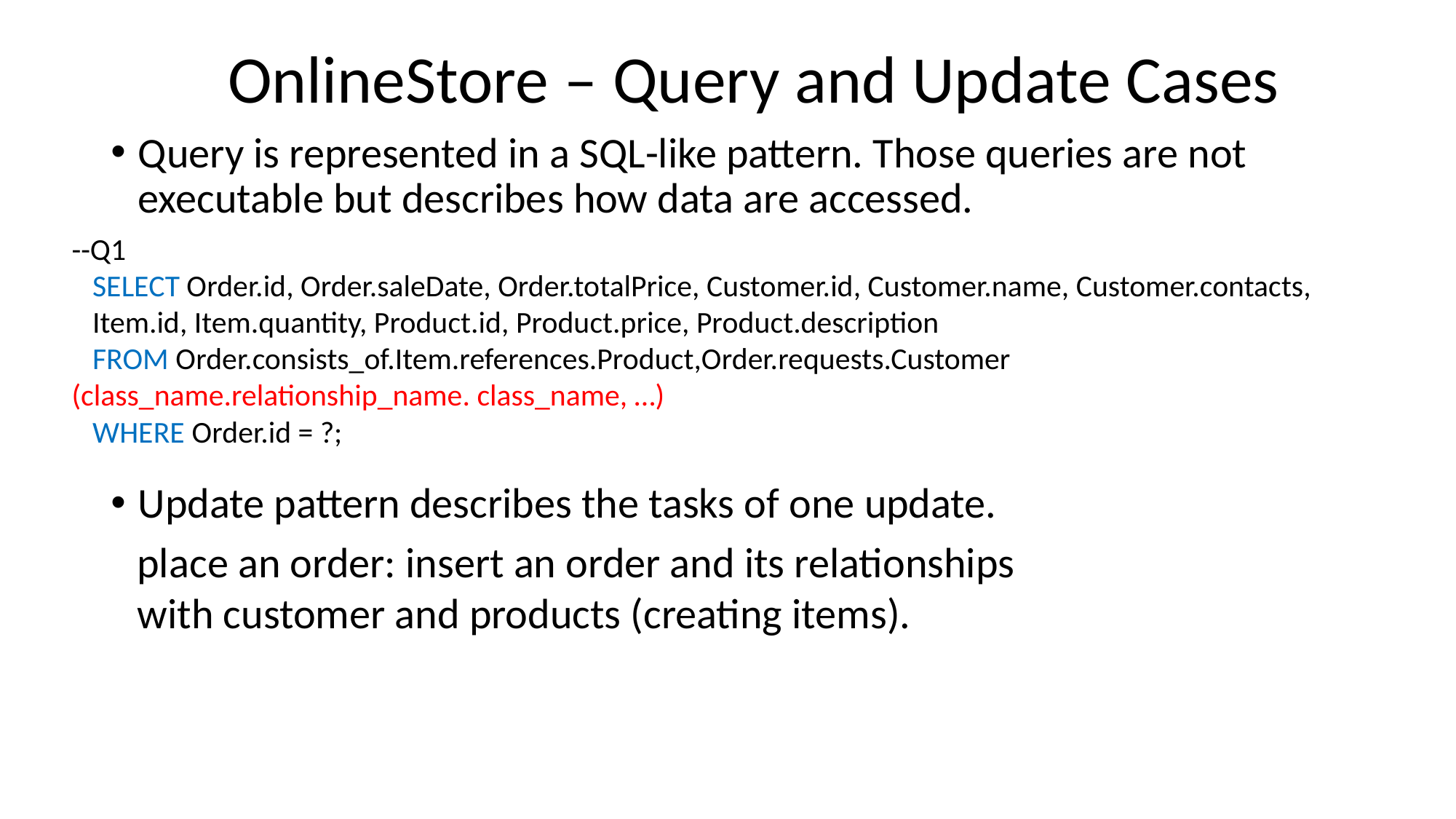

# OnlineStore – Query and Update Cases
Query is represented in a SQL-like pattern. Those queries are not executable but describes how data are accessed.

Update pattern describes the tasks of one update.
--Q1
   SELECT Order.id, Order.saleDate, Order.totalPrice, Customer.id, Customer.name, Customer.contacts,
   Item.id, Item.quantity, Product.id, Product.price, Product.description
   FROM Order.consists_of.Item.references.Product,Order.requests.Customer (class_name.relationship_name. class_name, …)
   WHERE Order.id = ?;
place an order: insert an order and its relationships with customer and products (creating items).